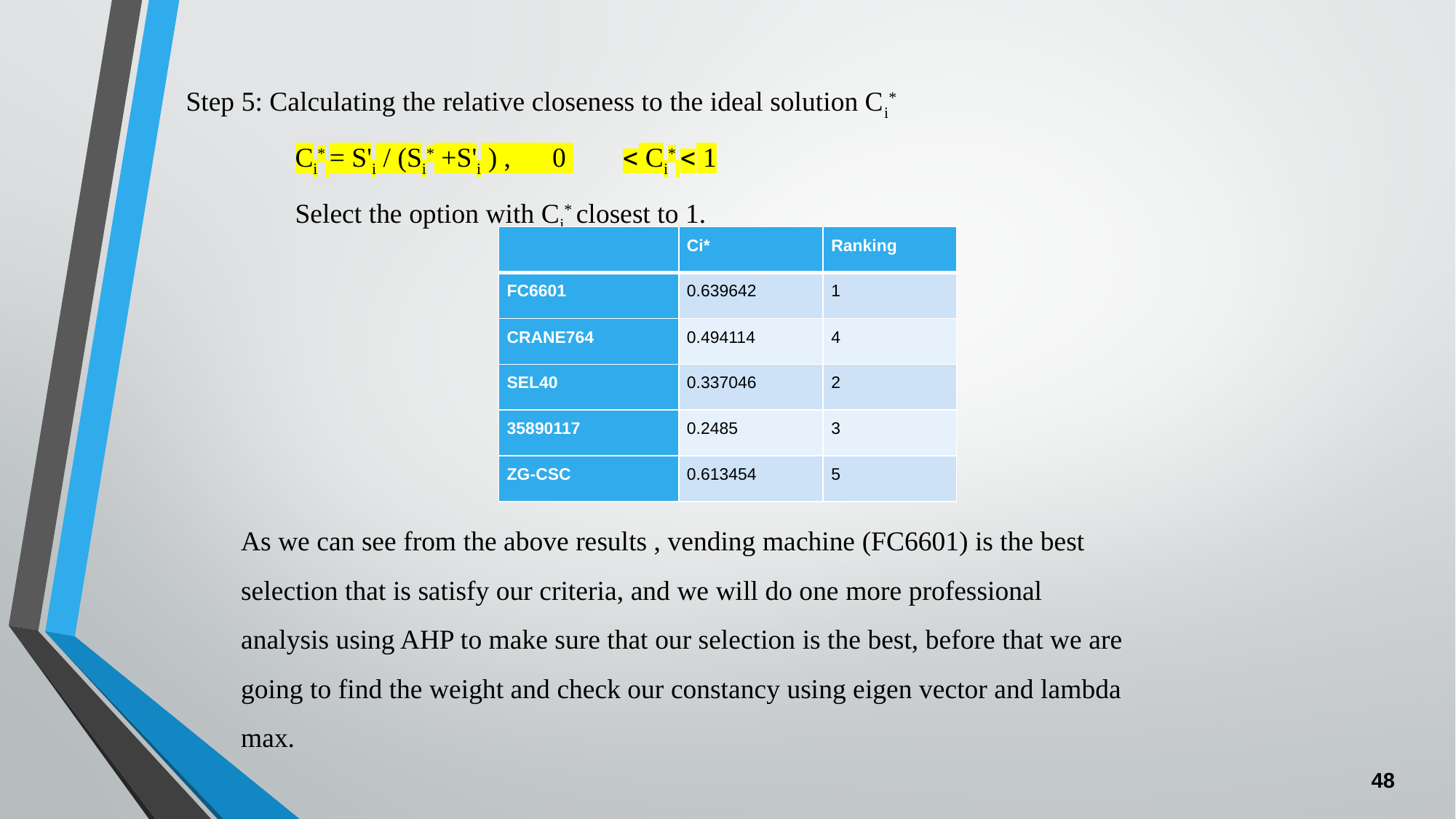

Step 5: Calculating the relative closeness to the ideal solution Ci*
   	Ci* = S'i / (Si* +S'i ) ,      0 	< Ci* < 1
   	Select the option with Ci* closest to 1.
|  | Ci\* | Ranking |
| --- | --- | --- |
| FC6601 | 0.639642 | 1 |
| CRANE764 | 0.494114 | 4 |
| SEL40 | 0.337046 | 2 |
| 35890117 | 0.2485 | 3 |
| ZG-CSC | 0.613454 | 5 |
As we can see from the above results , vending machine (FC6601) is the best selection that is satisfy our criteria, and we will do one more professional analysis using AHP to make sure that our selection is the best, before that we are going to find the weight and check our constancy using eigen vector and lambda max.
48